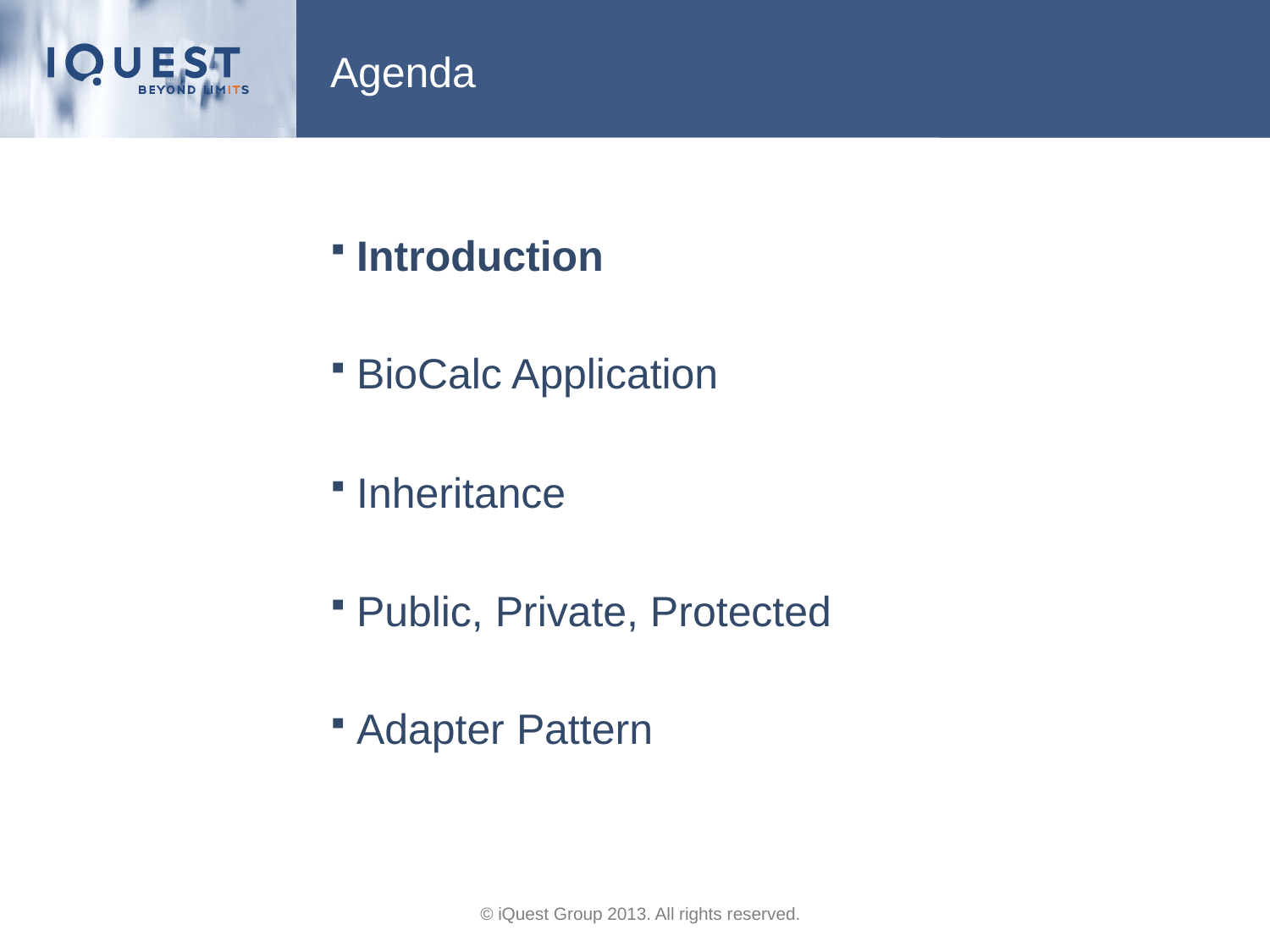

# Agenda
Introduction

BioCalc Application

Inheritance

Public, Private, Protected

Adapter Pattern

© iQuest Group 2013. All rights reserved.